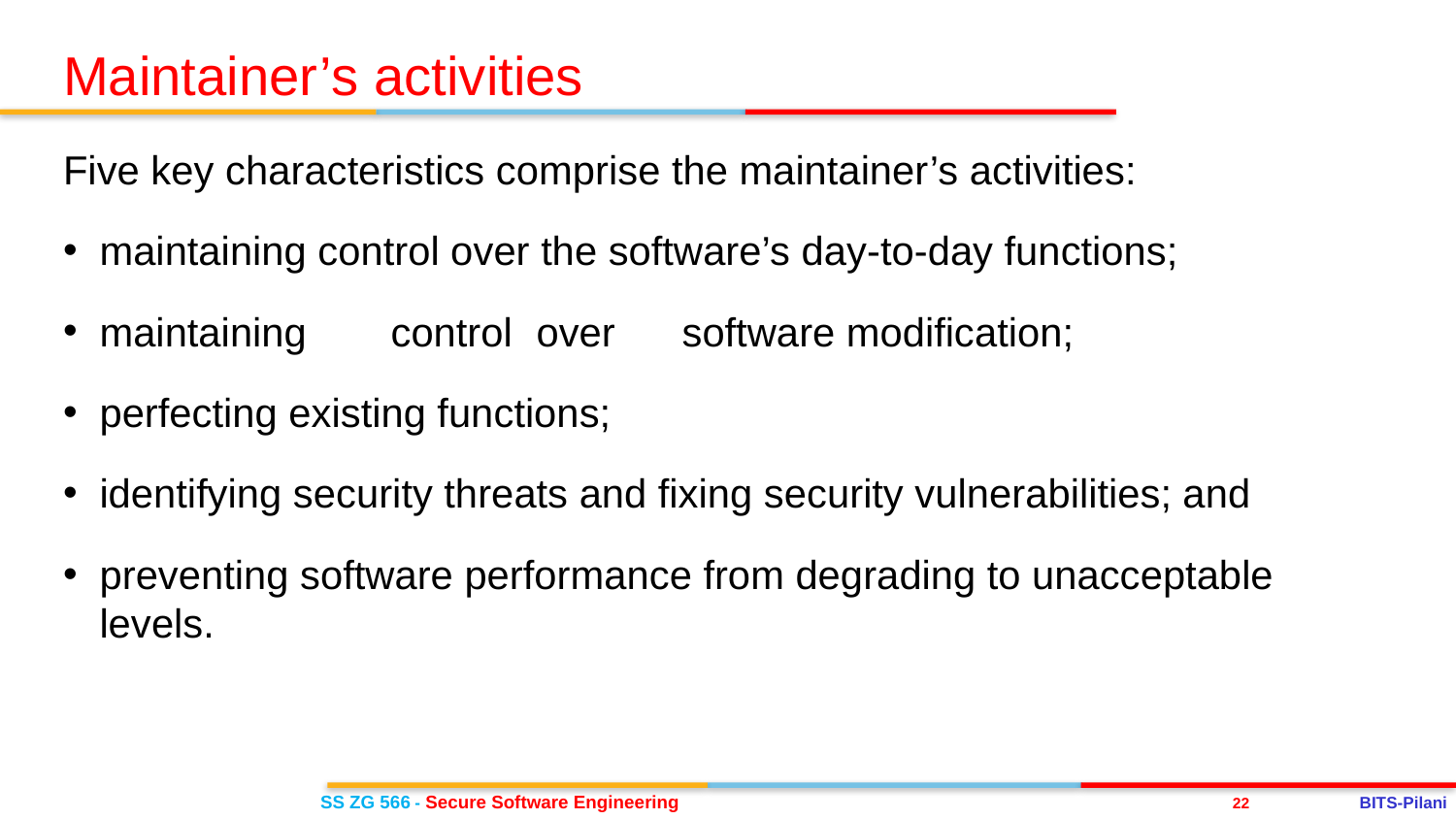

Maintainer’s activities
Five key characteristics comprise the maintainer’s activities:
maintaining control over the software’s day-to-day functions;
maintaining 	control 	over 	software modification;
perfecting existing functions;
identifying security threats and fixing security vulnerabilities; and
preventing software performance from degrading to unacceptable levels.